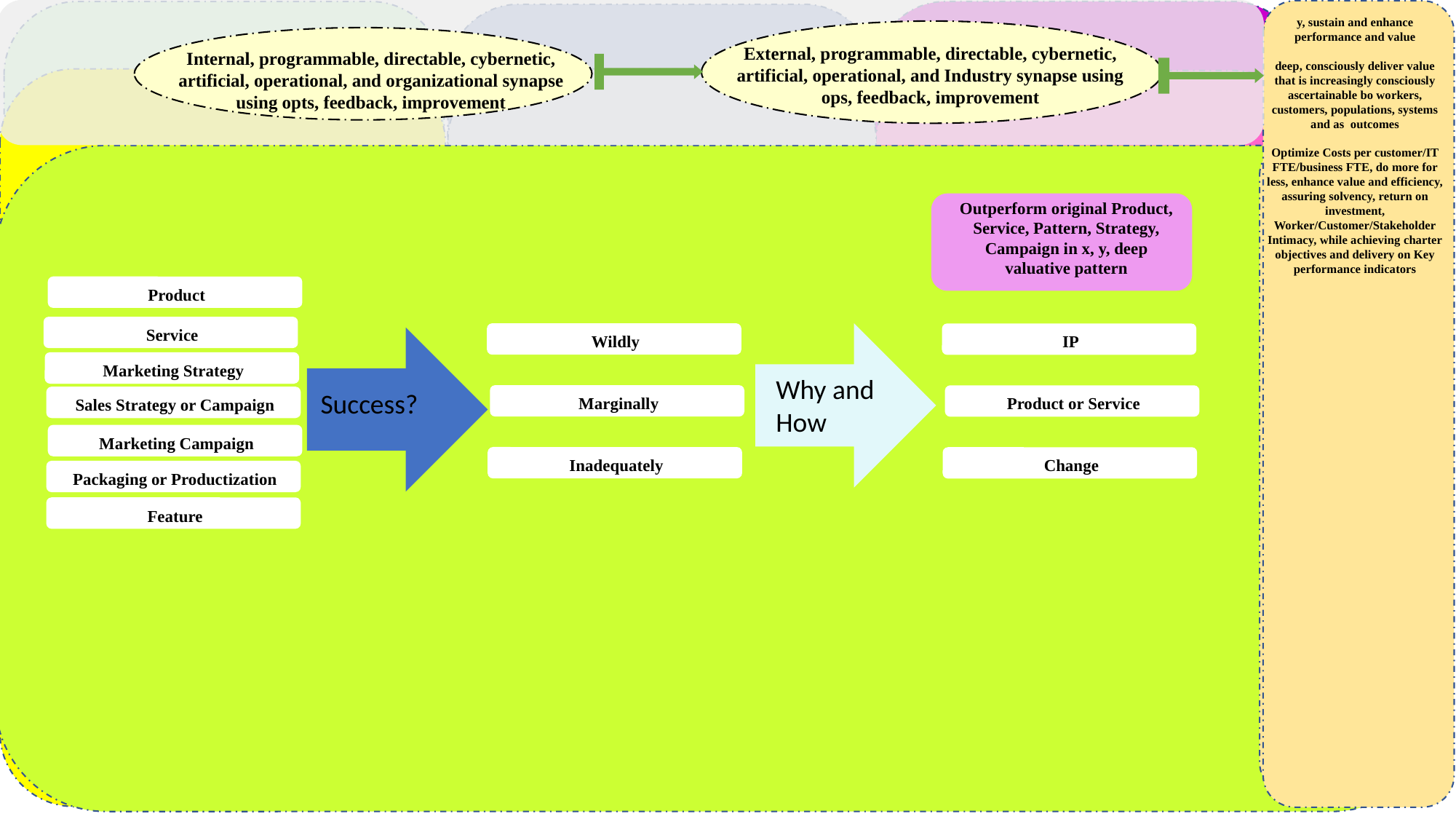

z
z
z
y, sustain and enhance performance and value

deep, consciously deliver value that is increasingly consciously ascertainable bo workers, customers, populations, systems and as  outcomes

Optimize Costs per customer/IT FTE/business FTE, do more for less, enhance value and efficiency, assuring solvency, return on investment, Worker/Customer/Stakeholder Intimacy, while achieving charter objectives and delivery on Key performance indicators

External, programmable, directable, cybernetic, artificial, operational, and Industry synapse using ops, feedback, improvement
Internal, programmable, directable, cybernetic, artificial, operational, and organizational synapse using opts, feedback, improvement

z
z
z

Outperform original Product, Service, Pattern, Strategy, Campaign in x, y, deep valuative pattern

Product

Service

Wildly

IP

Marketing Strategy
Why and How
Success?

Marginally

Product or Service

Sales Strategy or Campaign

Marketing Campaign

Inadequately

Change

Packaging or Productization

Feature